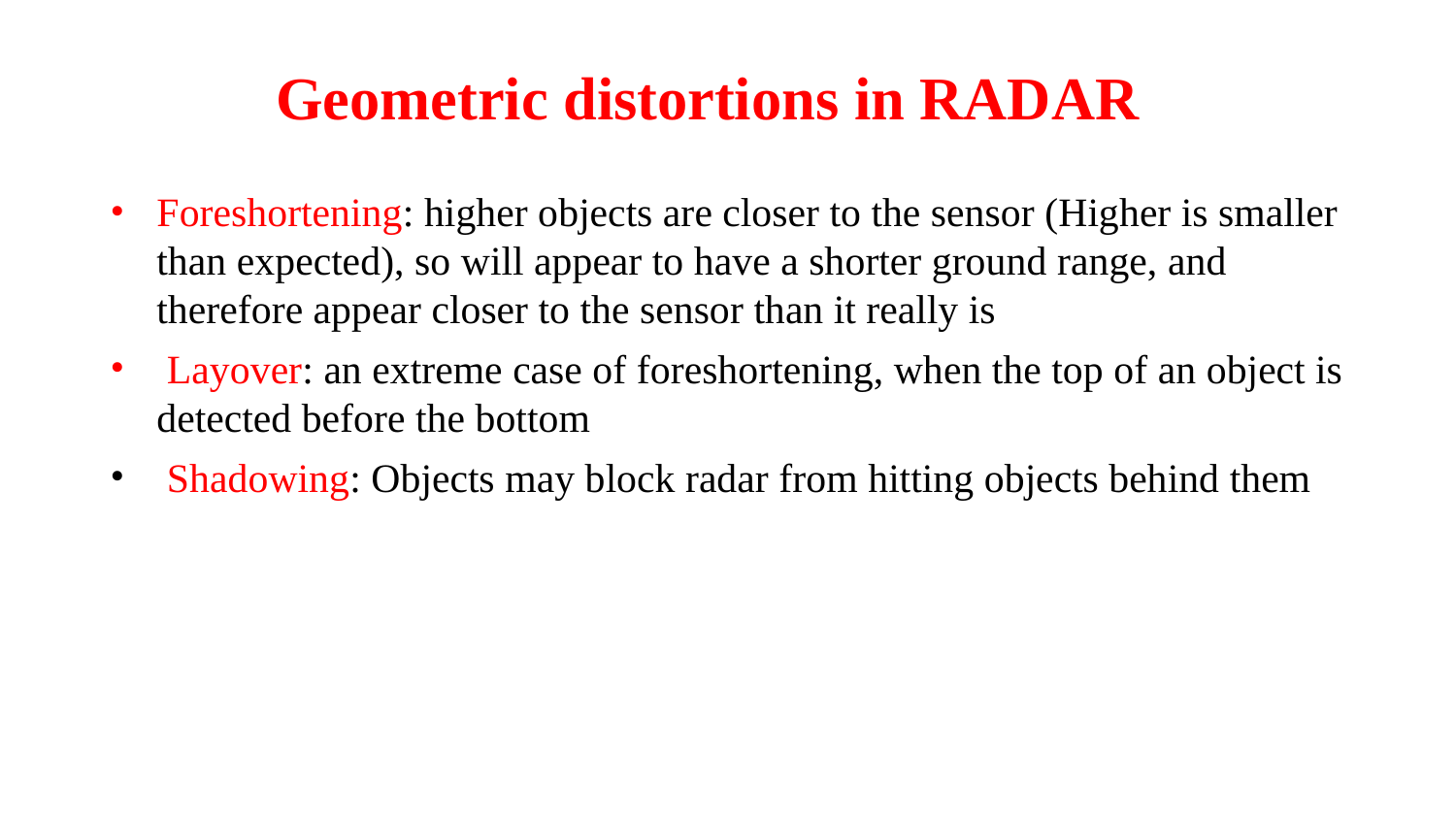

# Geometric distortions in RADAR
Foreshortening: higher objects are closer to the sensor (Higher is smaller than expected), so will appear to have a shorter ground range, and therefore appear closer to the sensor than it really is
 Layover: an extreme case of foreshortening, when the top of an object is detected before the bottom
 Shadowing: Objects may block radar from hitting objects behind them